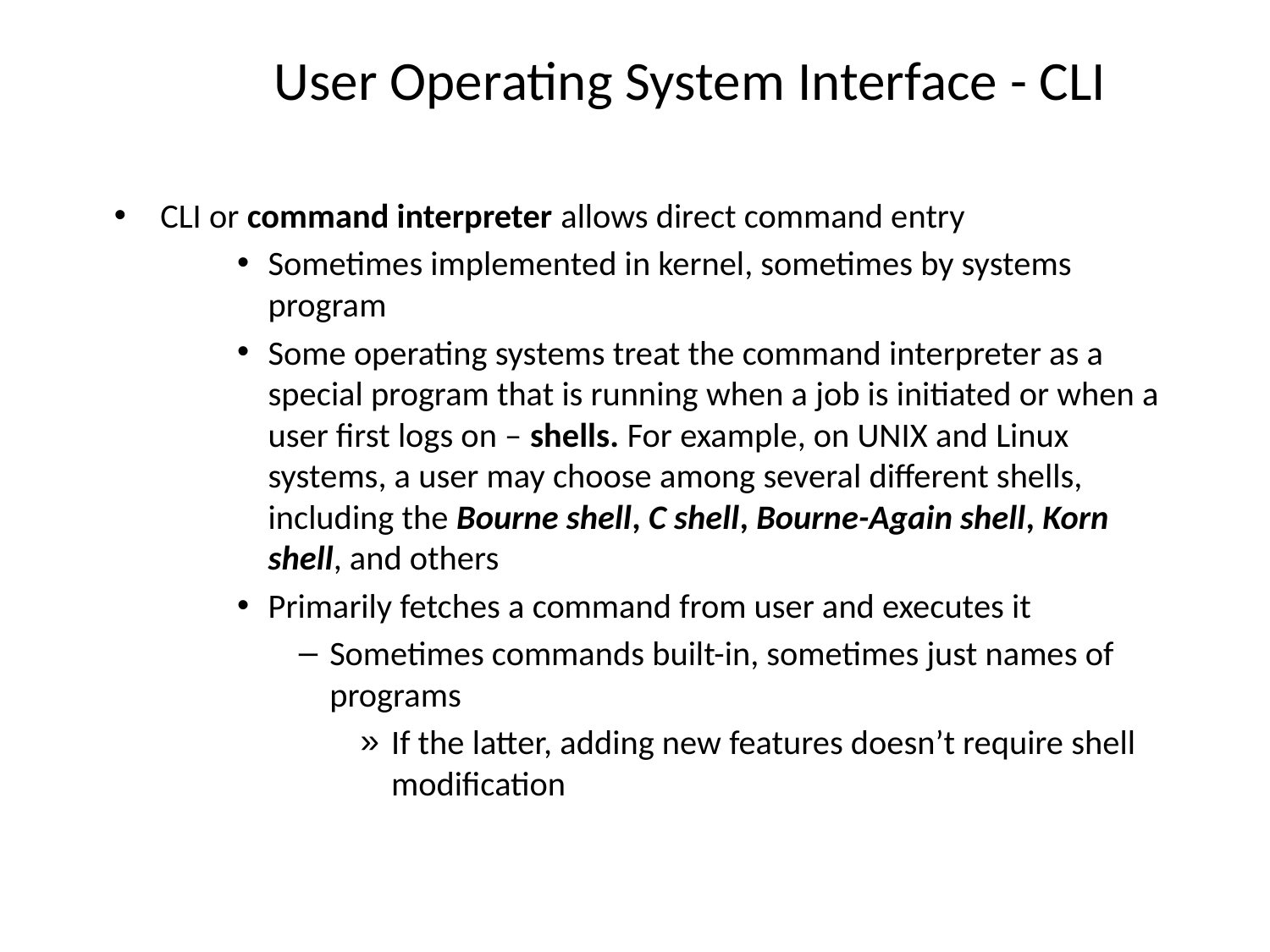

# User Operating System Interface - CLI
CLI or command interpreter allows direct command entry
Sometimes implemented in kernel, sometimes by systems program
Some operating systems treat the command interpreter as a special program that is running when a job is initiated or when a user first logs on – shells. For example, on UNIX and Linux systems, a user may choose among several different shells, including the Bourne shell, C shell, Bourne-Again shell, Korn shell, and others
Primarily fetches a command from user and executes it
Sometimes commands built-in, sometimes just names of programs
If the latter, adding new features doesn’t require shell modification